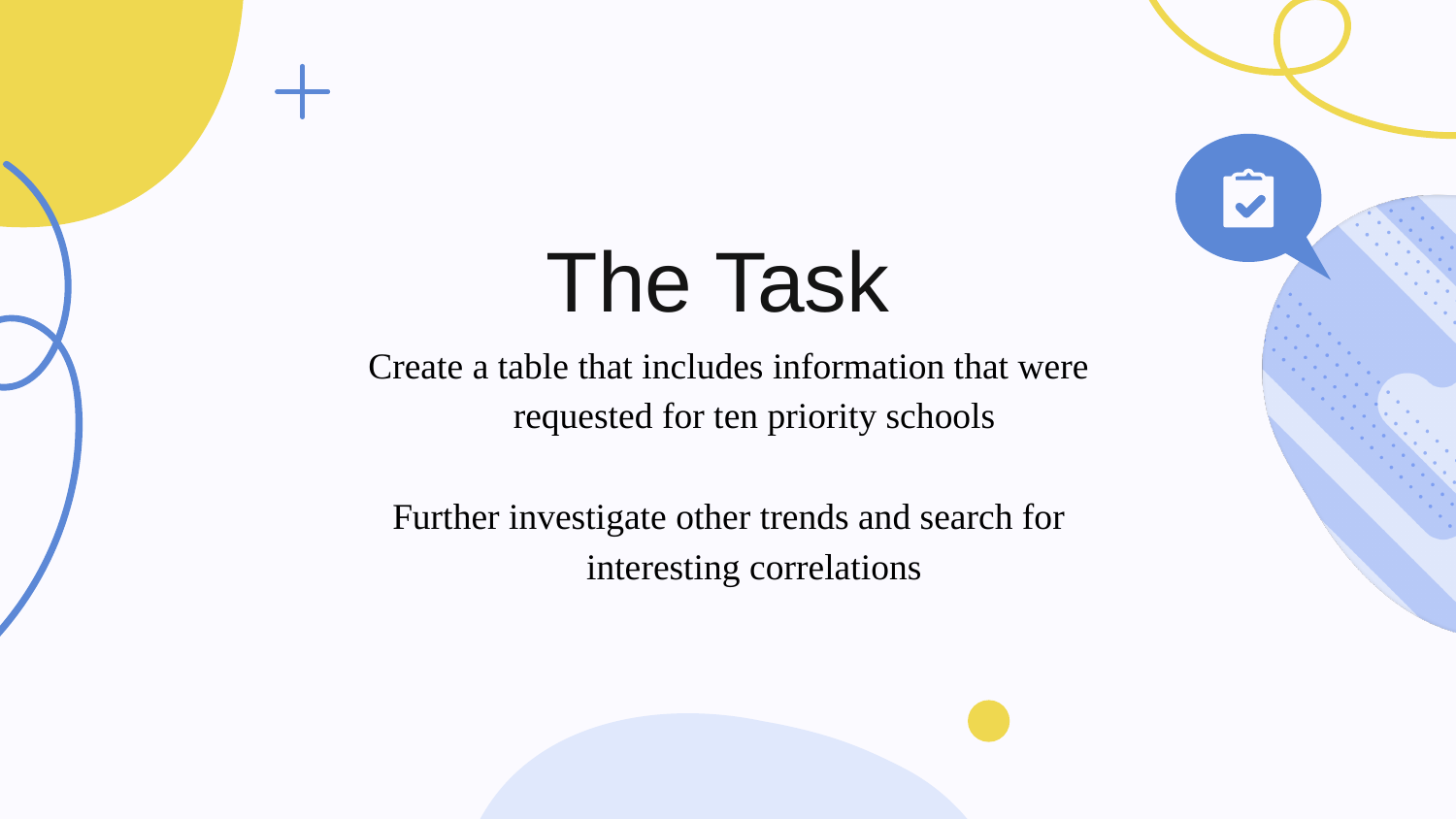

# The Task
Create a table that includes information that were requested for ten priority schools

Further investigate other trends and search for interesting correlations